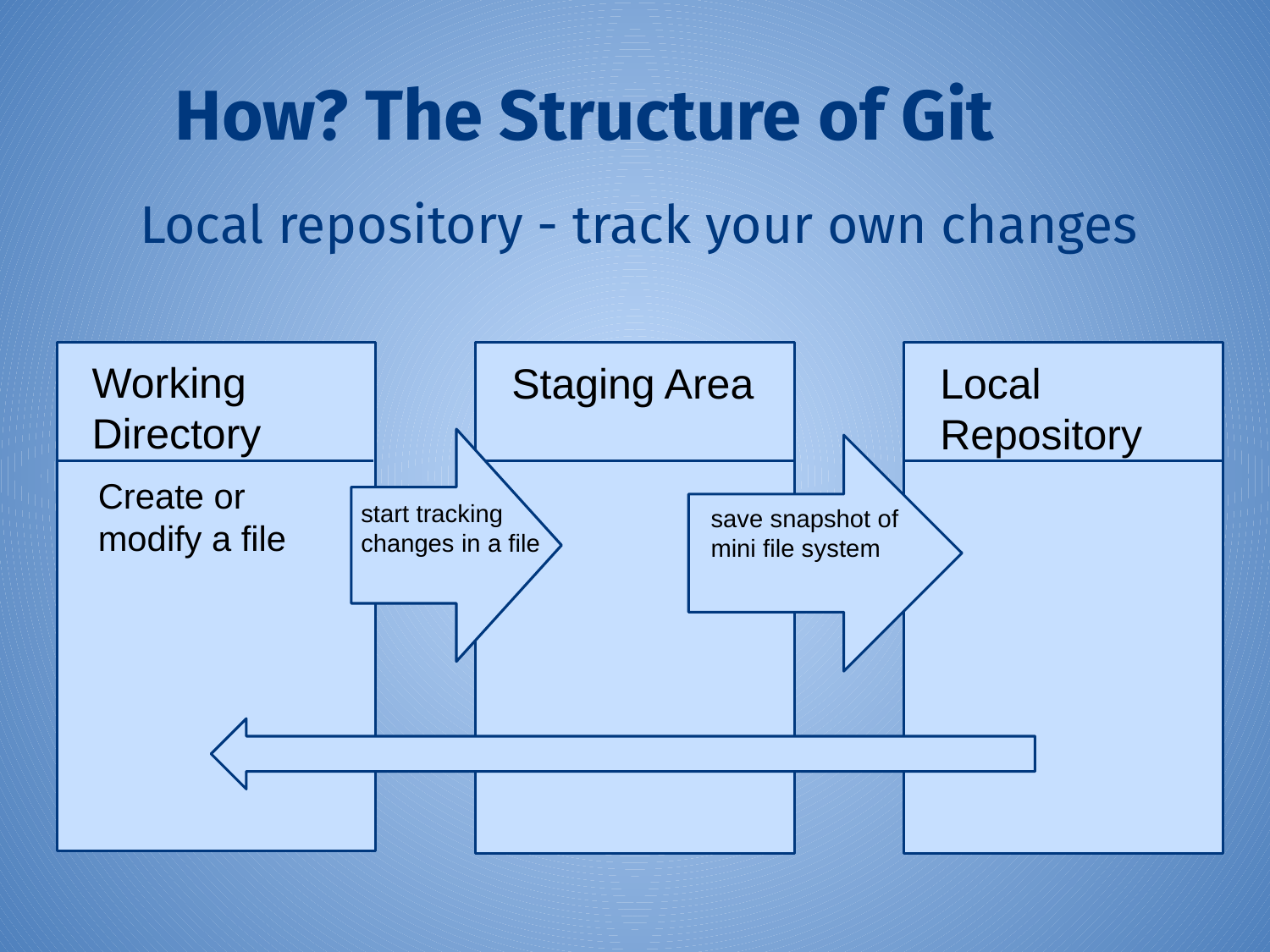

# How? The Structure of Git
Local repository - track your own changes

Working Directory
Staging Area
Local Repository

Create or modify a file
start tracking changes in a file
save snapshot of mini file system